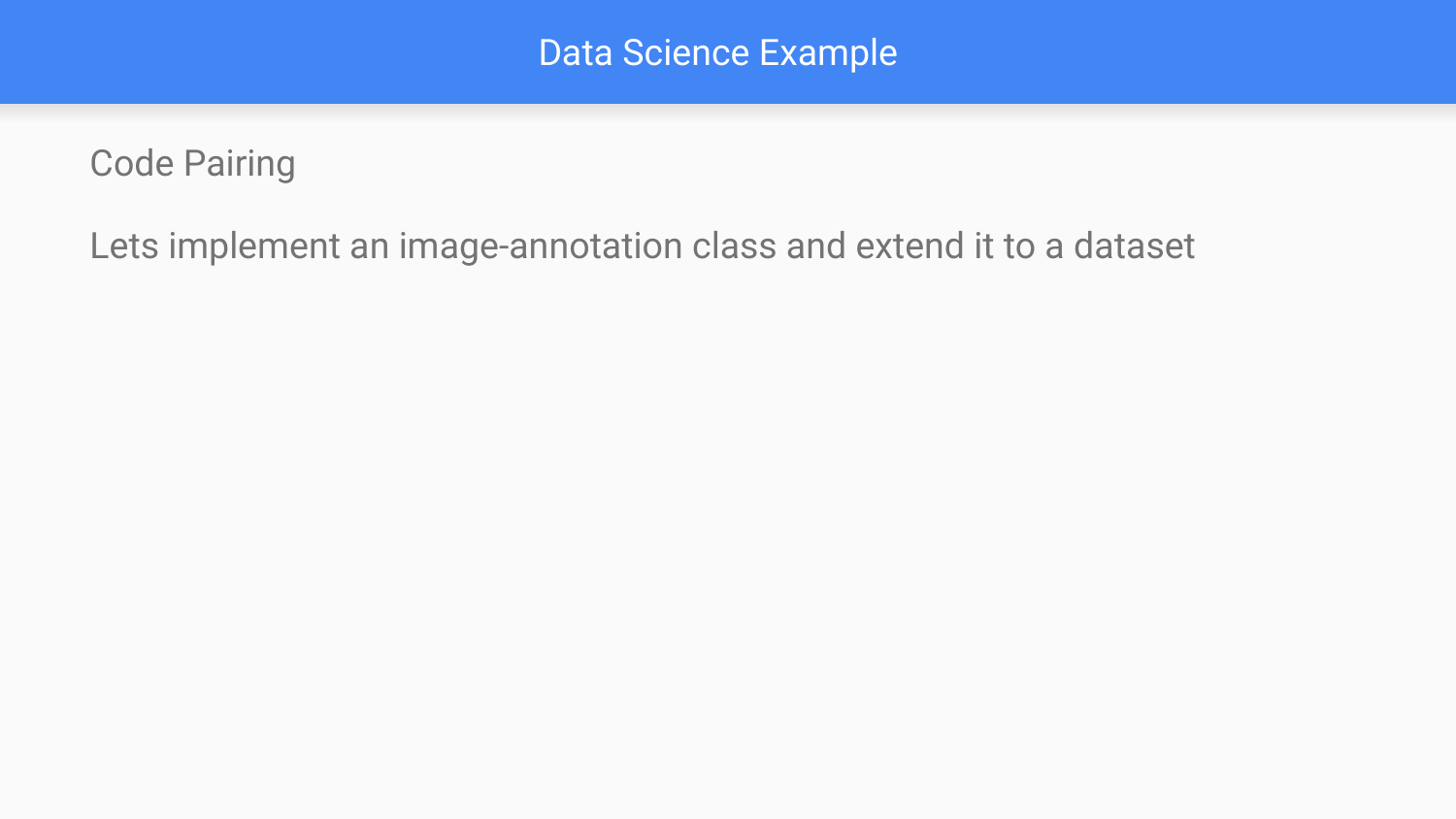

# Data Science Example
Code Pairing
Lets implement an image-annotation class and extend it to a dataset